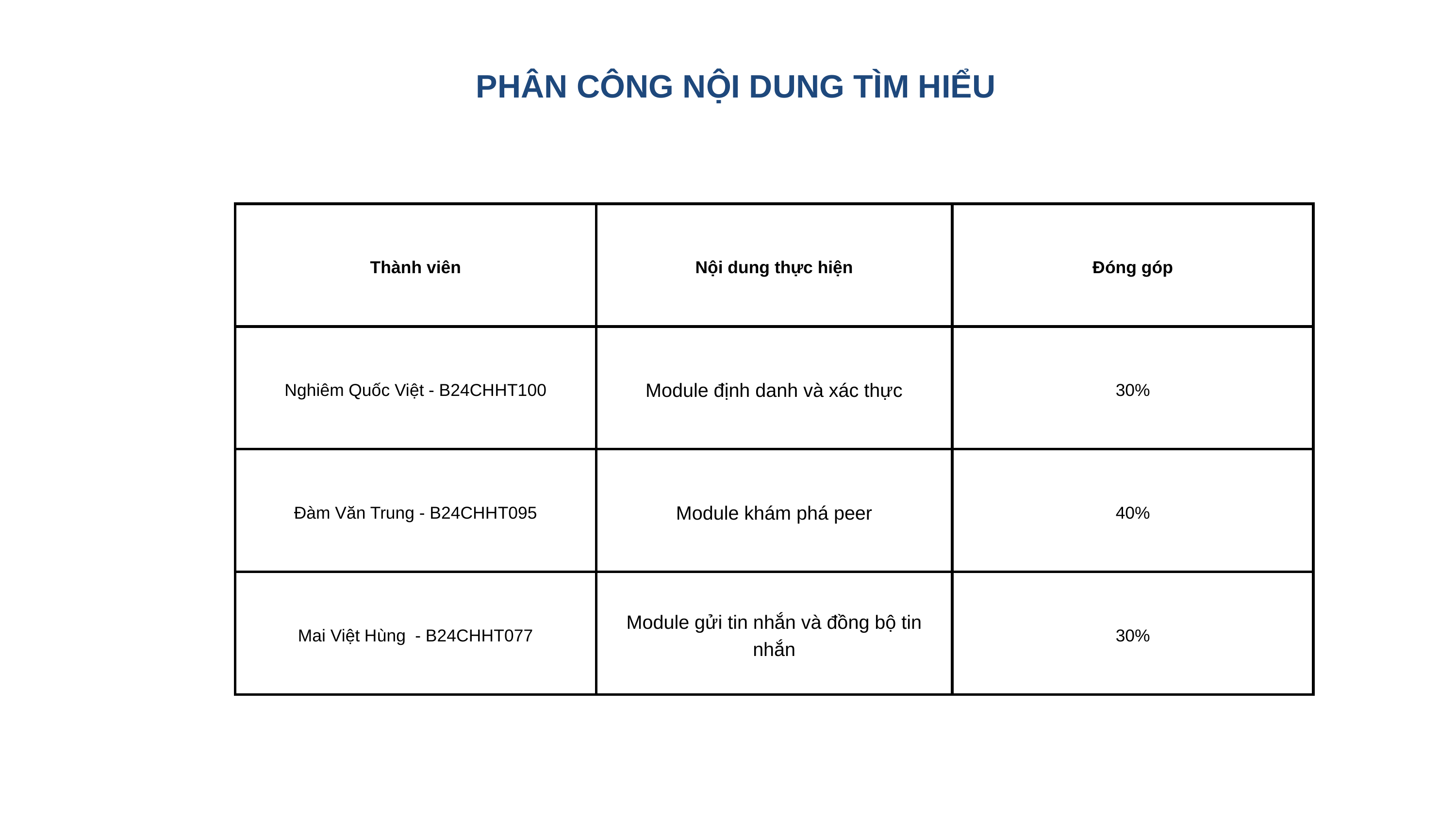

PHÂN CÔNG NỘI DUNG TÌM HIỂU
| Thành viên | Nội dung thực hiện | Đóng góp |
| --- | --- | --- |
| Nghiêm Quốc Việt - B24CHHT100 | Module định danh và xác thực | 30% |
| Đàm Văn Trung - B24CHHT095 | Module khám phá peer | 40% |
| Mai Việt Hùng - B24CHHT077 | Module gửi tin nhắn và đồng bộ tin nhắn | 30% |